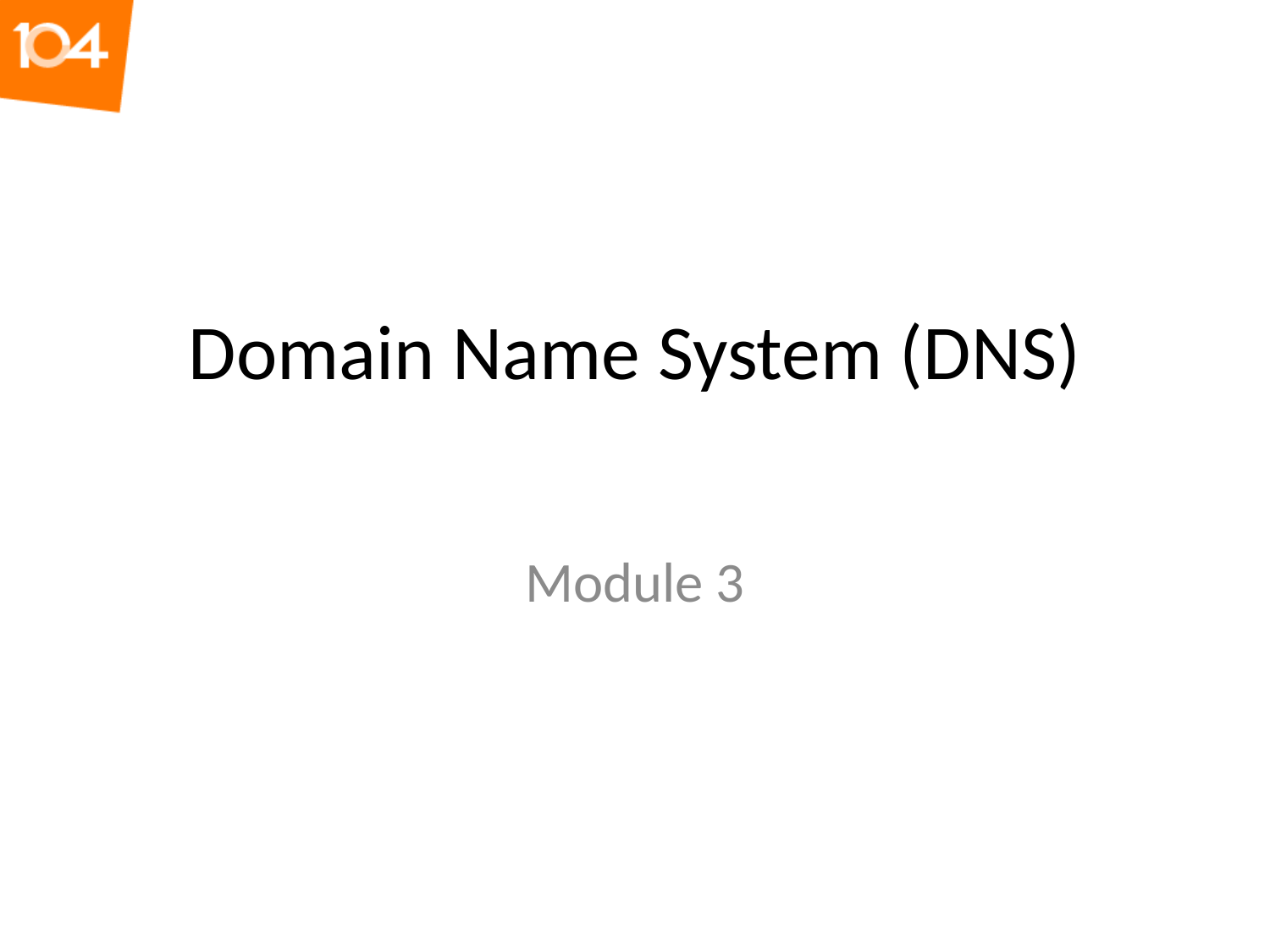

# Domain Name System (DNS)
Module 3